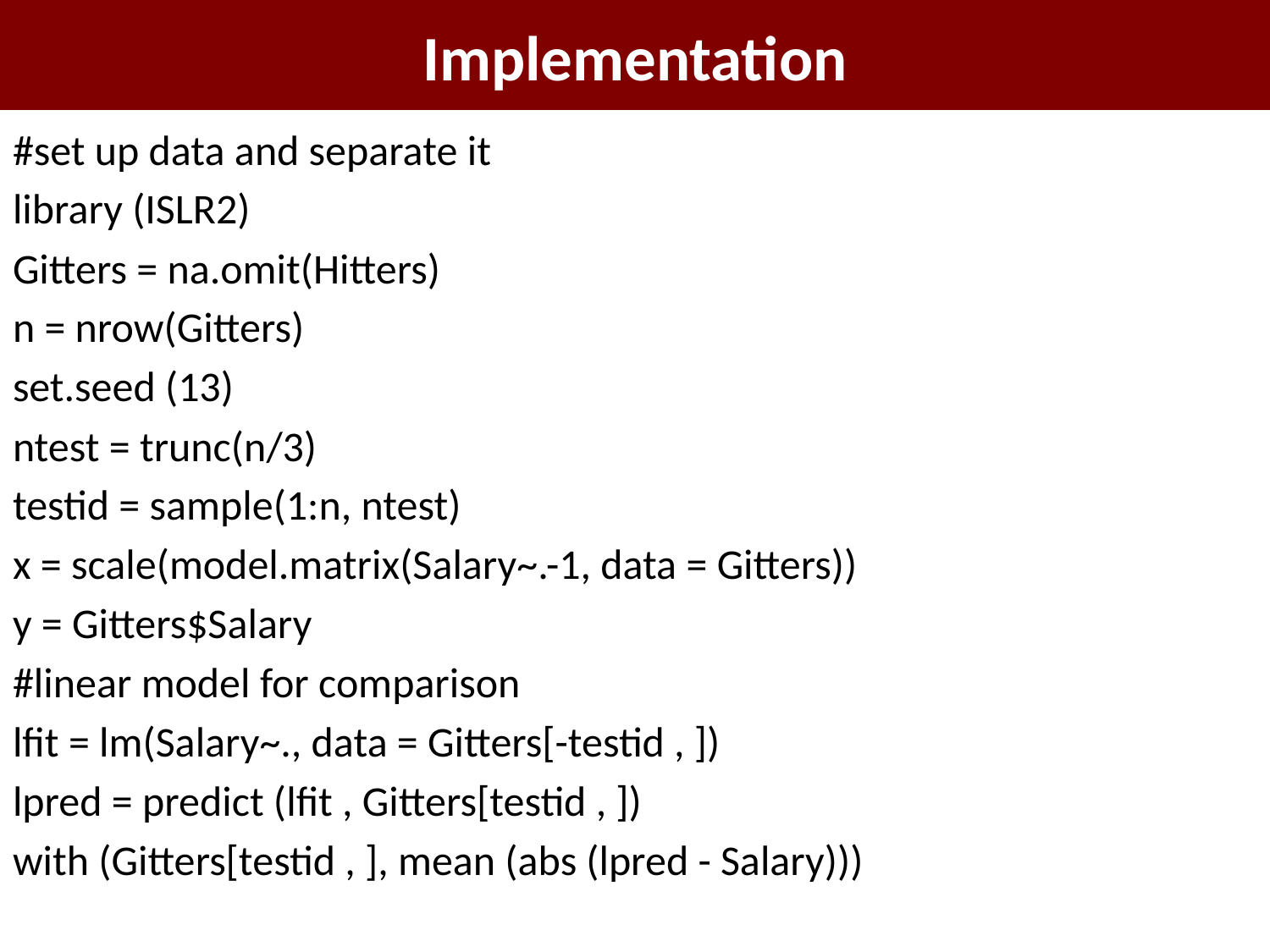

# Implementation
#set up data and separate it
library (ISLR2)
Gitters = na.omit(Hitters)
n = nrow(Gitters)
set.seed (13)
ntest = trunc(n/3)
testid = sample(1:n, ntest)
x = scale(model.matrix(Salary~.-1, data = Gitters))
y = Gitters$Salary
#linear model for comparison
lfit = lm(Salary~., data = Gitters[-testid , ])
lpred = predict (lfit , Gitters[testid , ])
with (Gitters[testid , ], mean (abs (lpred - Salary)))